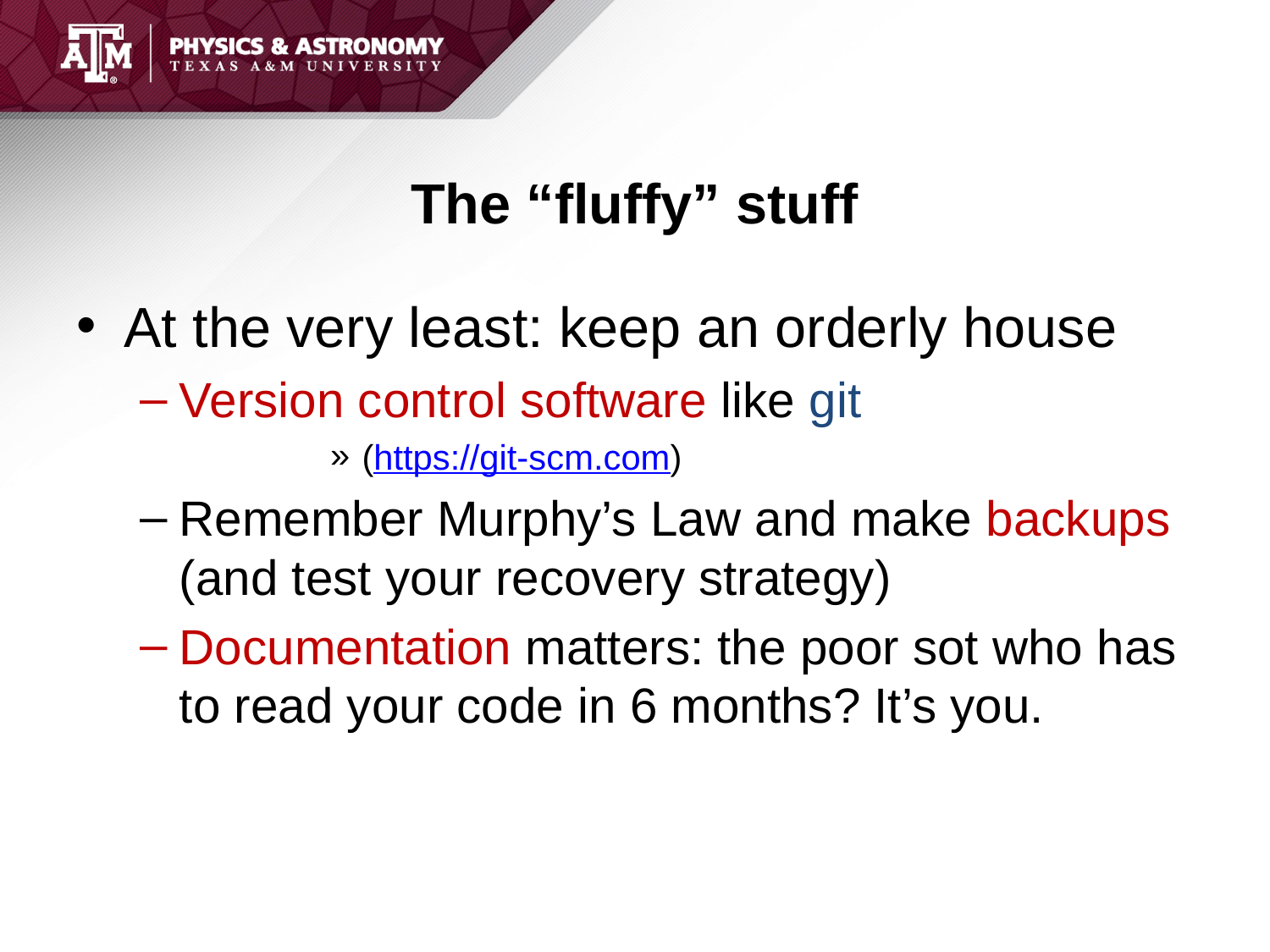

# The “fluffy” stuff
At the very least: keep an orderly house
Version control software like git
(https://git-scm.com)
Remember Murphy’s Law and make backups (and test your recovery strategy)
Documentation matters: the poor sot who has to read your code in 6 months? It’s you.